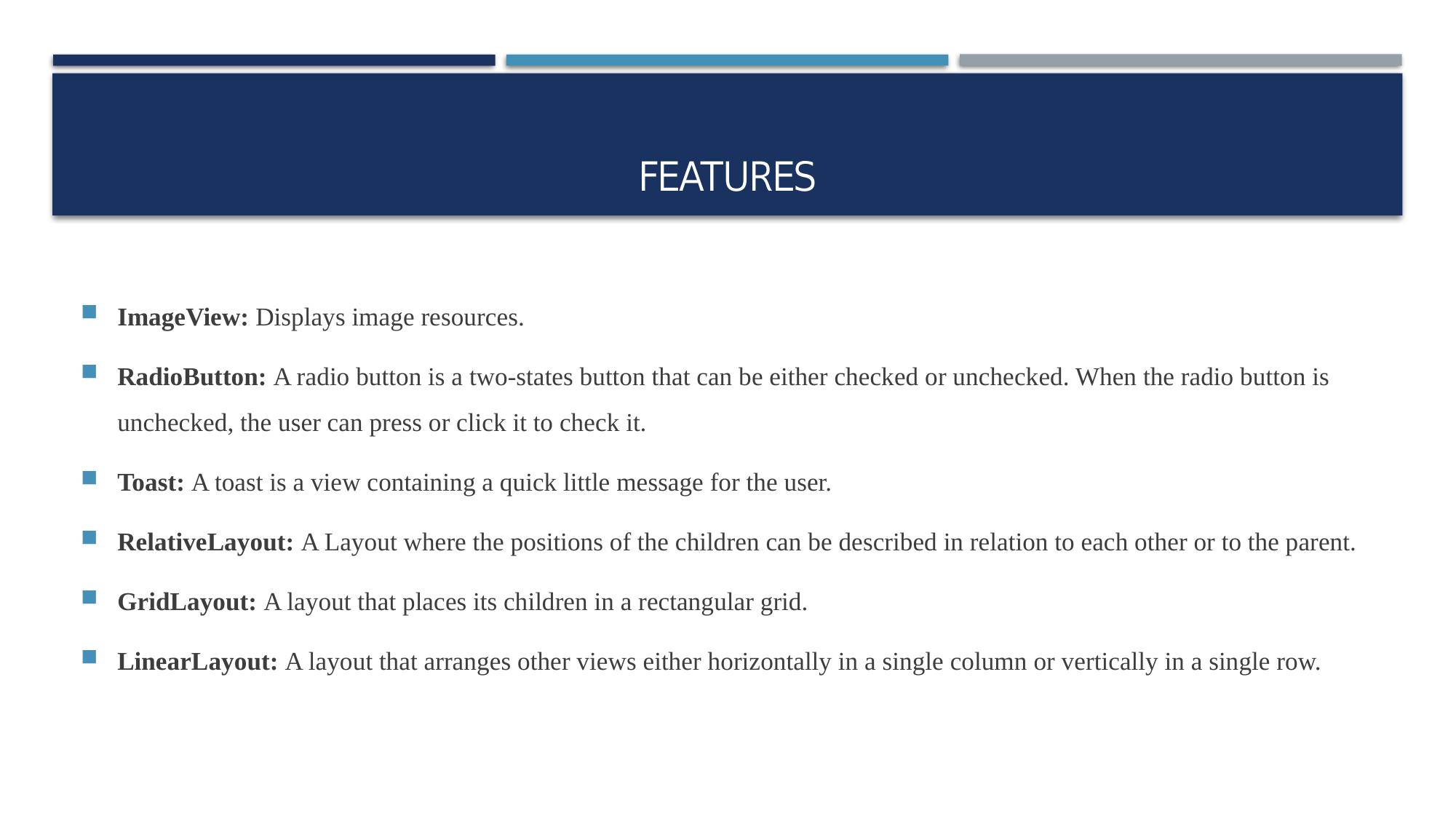

# FEATURES
ImageView: Displays image resources.
RadioButton: A radio button is a two-states button that can be either checked or unchecked. When the radio button is unchecked, the user can press or click it to check it.
Toast: A toast is a view containing a quick little message for the user.
RelativeLayout: A Layout where the positions of the children can be described in relation to each other or to the parent.
GridLayout: A layout that places its children in a rectangular grid.
LinearLayout: A layout that arranges other views either horizontally in a single column or vertically in a single row.